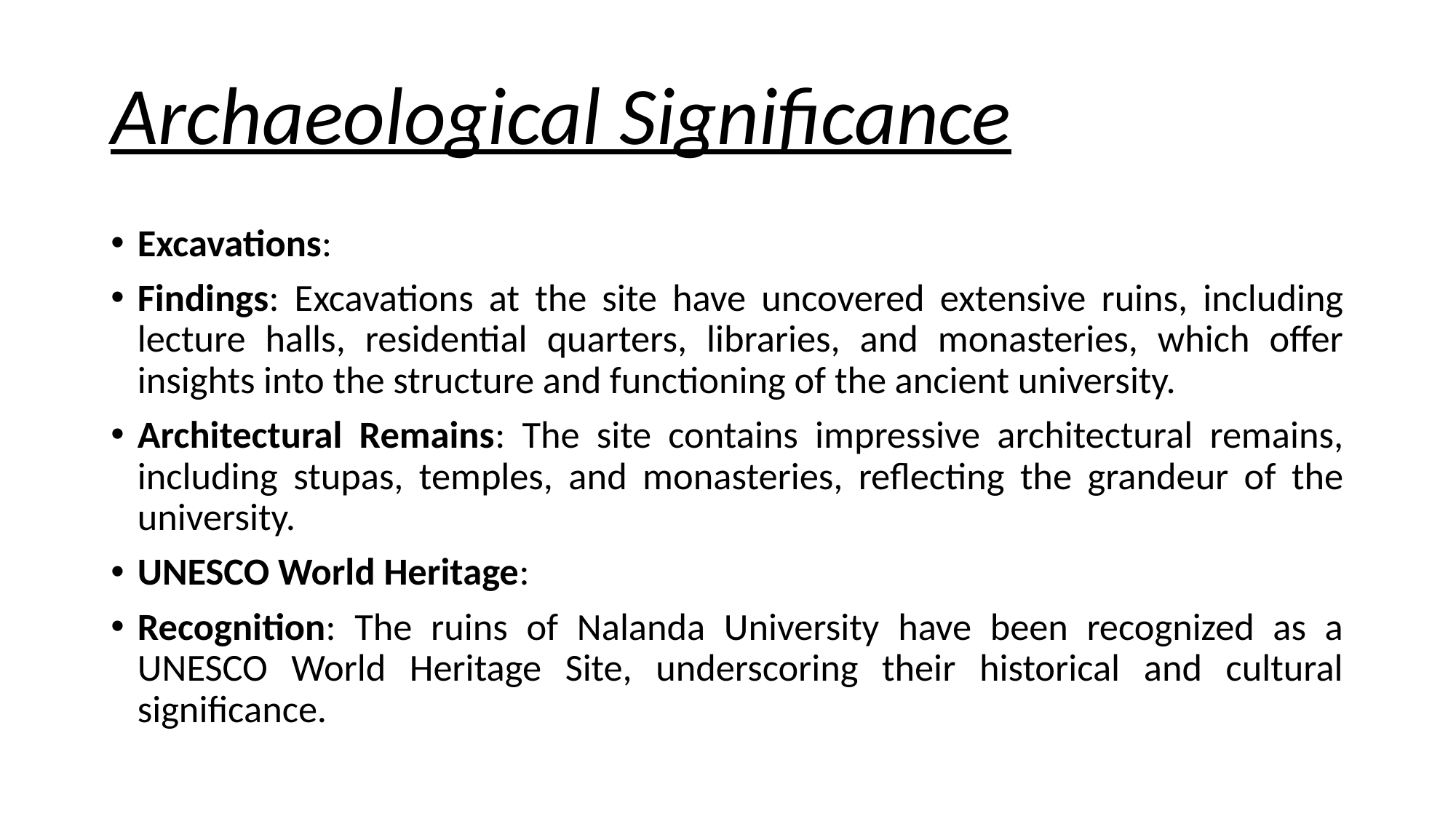

# Archaeological Significance
Excavations:
Findings: Excavations at the site have uncovered extensive ruins, including lecture halls, residential quarters, libraries, and monasteries, which offer insights into the structure and functioning of the ancient university.
Architectural Remains: The site contains impressive architectural remains, including stupas, temples, and monasteries, reflecting the grandeur of the university.
UNESCO World Heritage:
Recognition: The ruins of Nalanda University have been recognized as a UNESCO World Heritage Site, underscoring their historical and cultural significance.